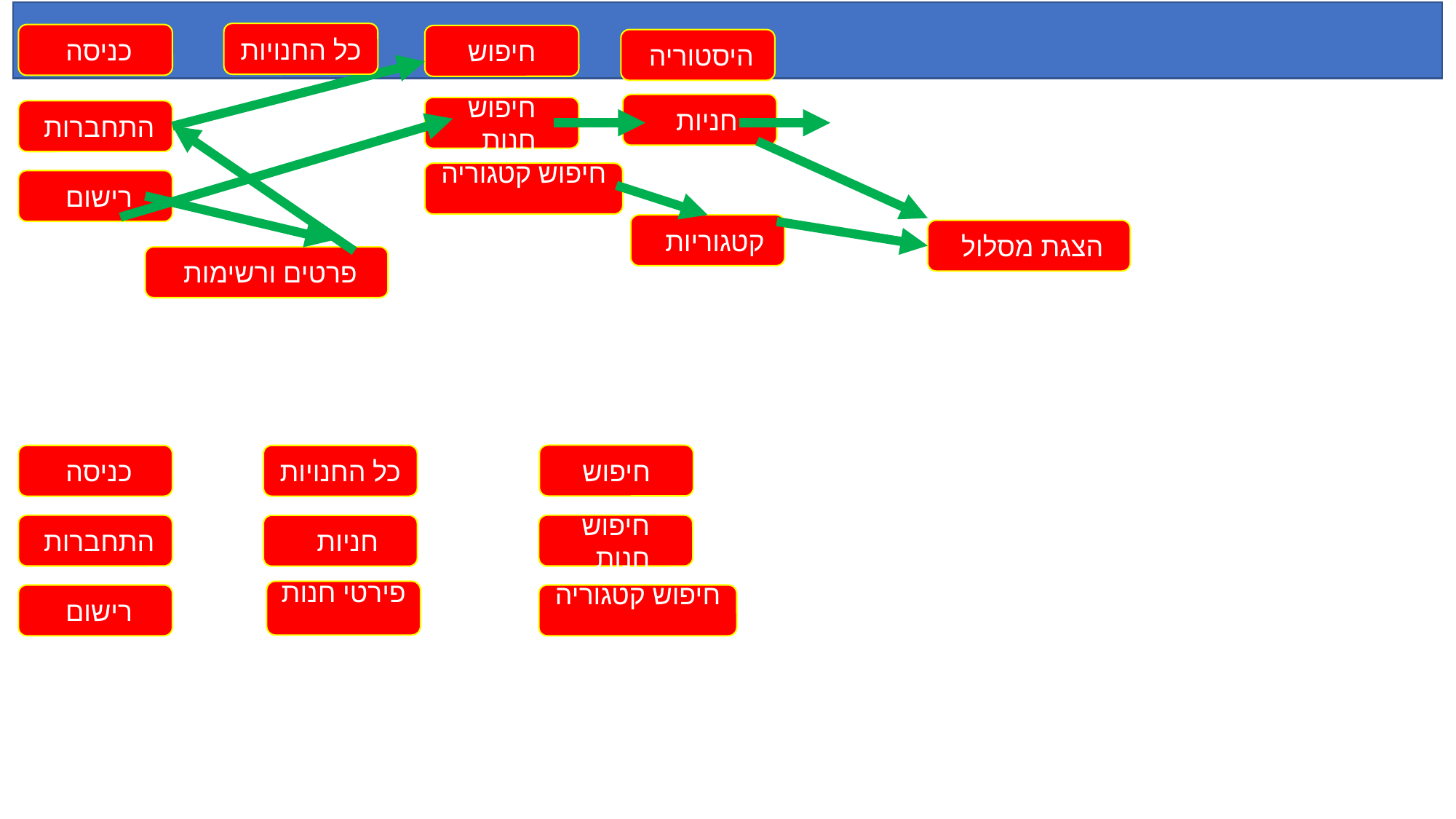

כל החנויות
כניסה
חיפוש
היסטוריה
חניות
חיפוש חנות
התחברות
חיפוש קטגוריה
רישום
קטגוריות
הצגת מסלול
פרטים ורשימות
חיפוש
כל החנויות
כניסה
חיפוש חנות
התחברות
חניות
פירטי חנות
חיפוש קטגוריה
רישום